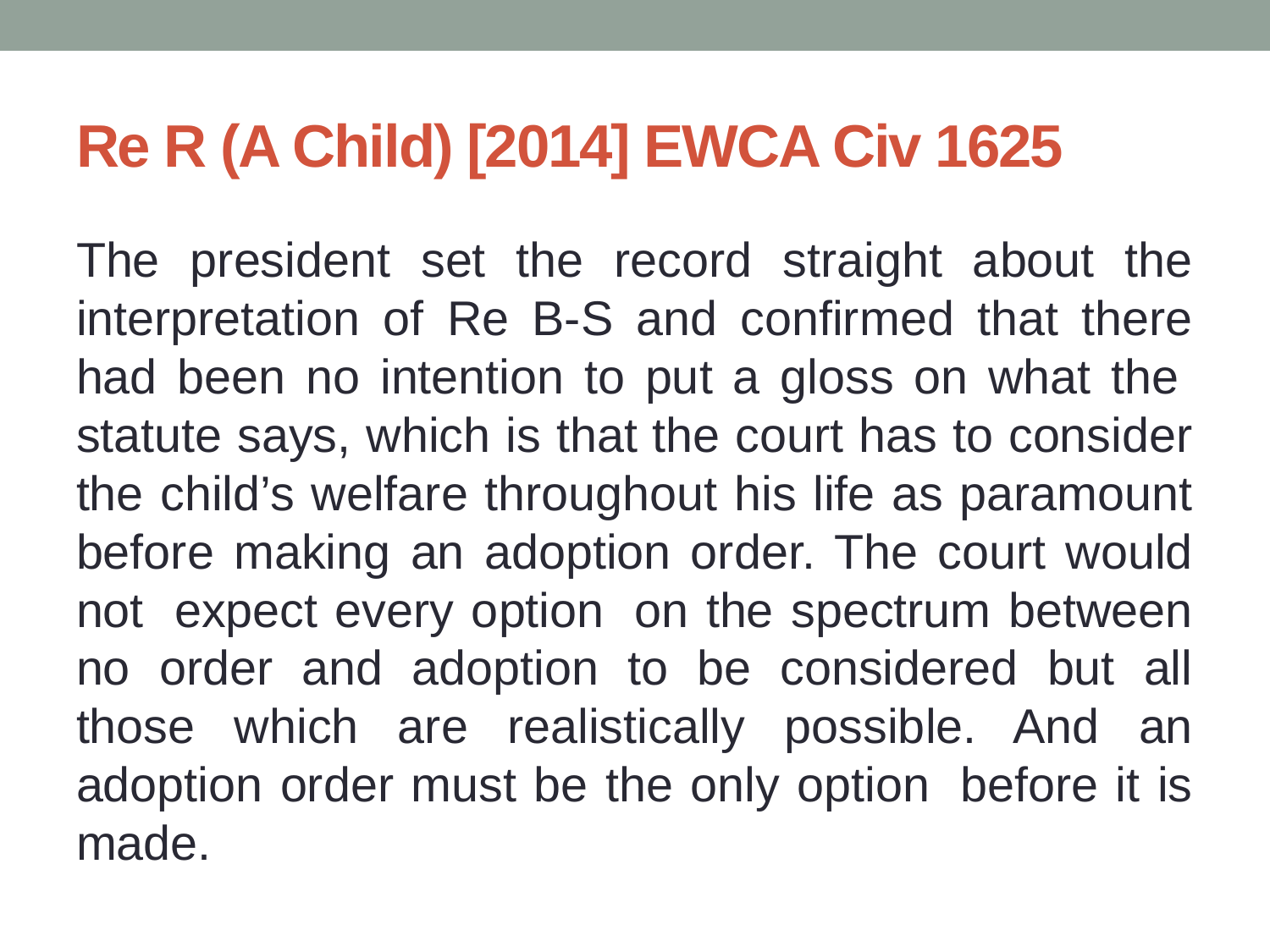

# Re R (A Child) [2014] EWCA Civ 1625
The president set the record straight about the interpretation of Re B-S and confirmed that there had been no intention to put a gloss on what the  statute says, which is that the court has to consider the child’s welfare throughout his life as paramount before making an adoption order. The court would not  expect every option  on the spectrum between no order and adoption to be considered but all those which are realistically possible. And an adoption order must be the only option  before it is made.